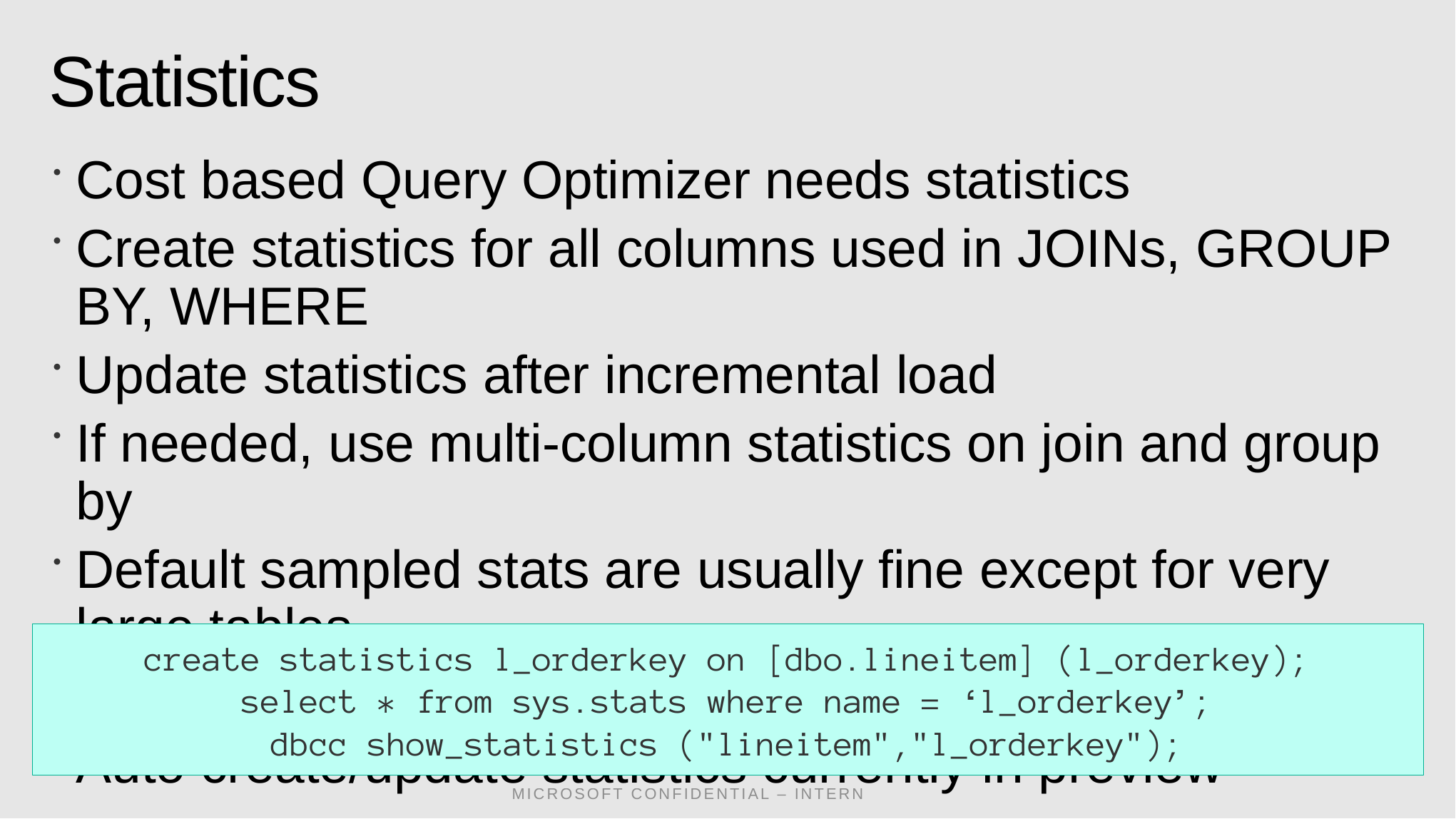

# Statistics
Cost based Query Optimizer needs statistics
Create statistics for all columns used in JOINs, GROUP BY, WHERE
Update statistics after incremental load
If needed, use multi-column statistics on join and group by
Default sampled stats are usually fine except for very large tables

Auto create/update statistics currently in preview

create statistics l_orderkey on [dbo.lineitem] (l_orderkey);
select * from sys.stats where name = ‘l_orderkey’;
dbcc show_statistics ("lineitem","l_orderkey");